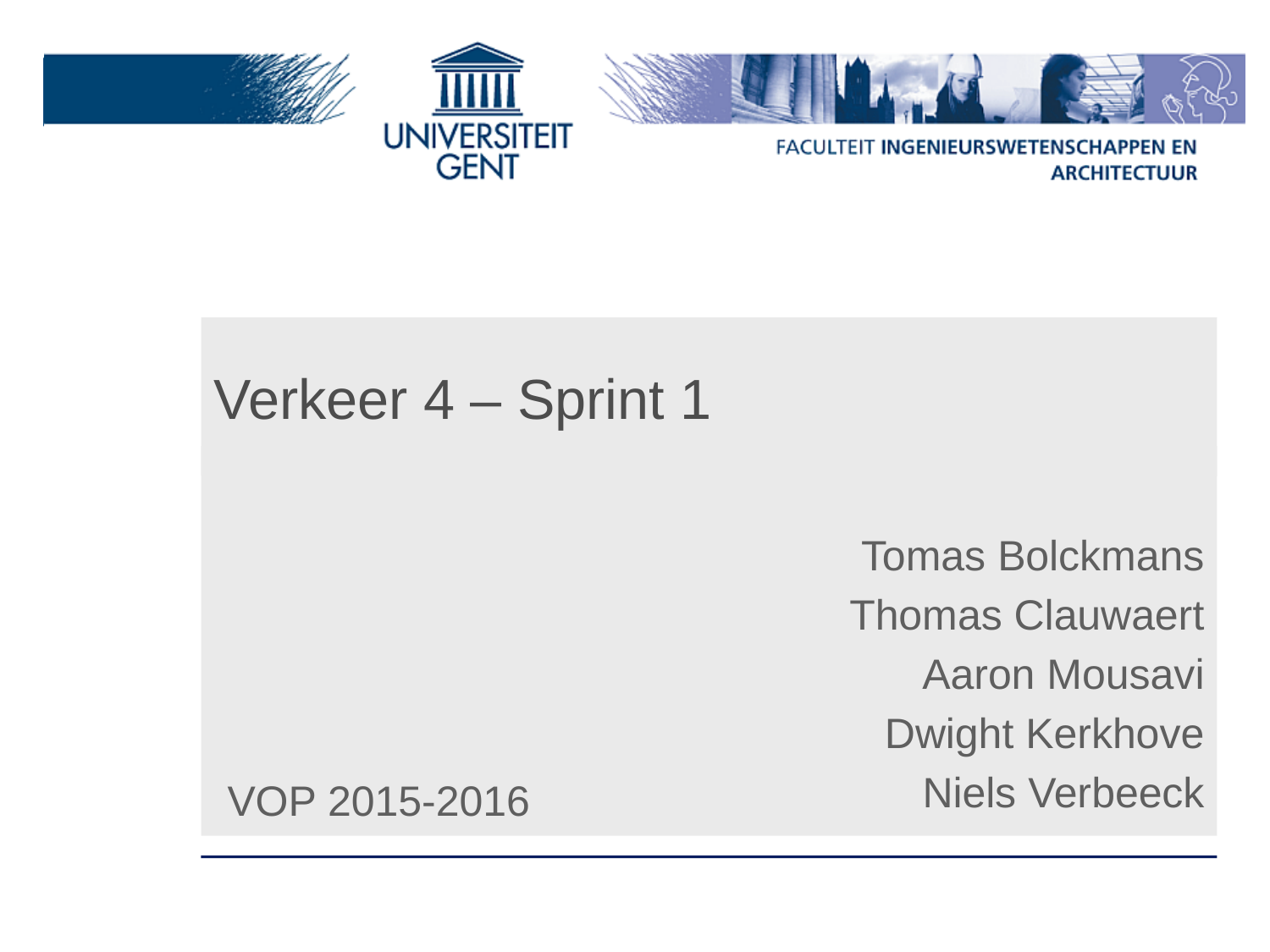

# Verkeer 4 – Sprint 1

Tomas Bolckmans
Thomas Clauwaert
Aaron Mousavi
Dwight Kerkhove
Niels Verbeeck
VOP 2015-2016